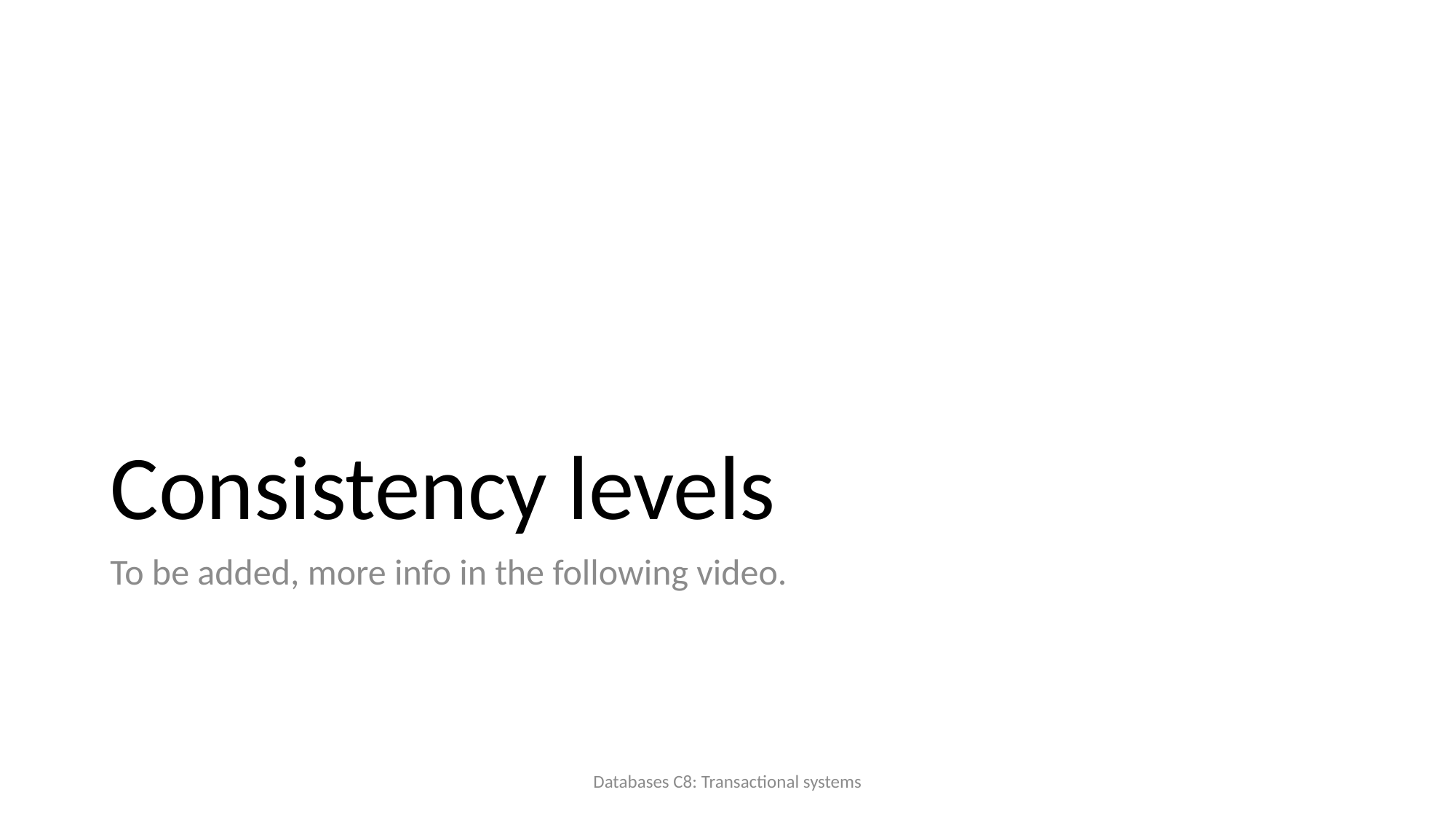

# Consistency levels
To be added, more info in the following video.

Databases C8: Transactional systems